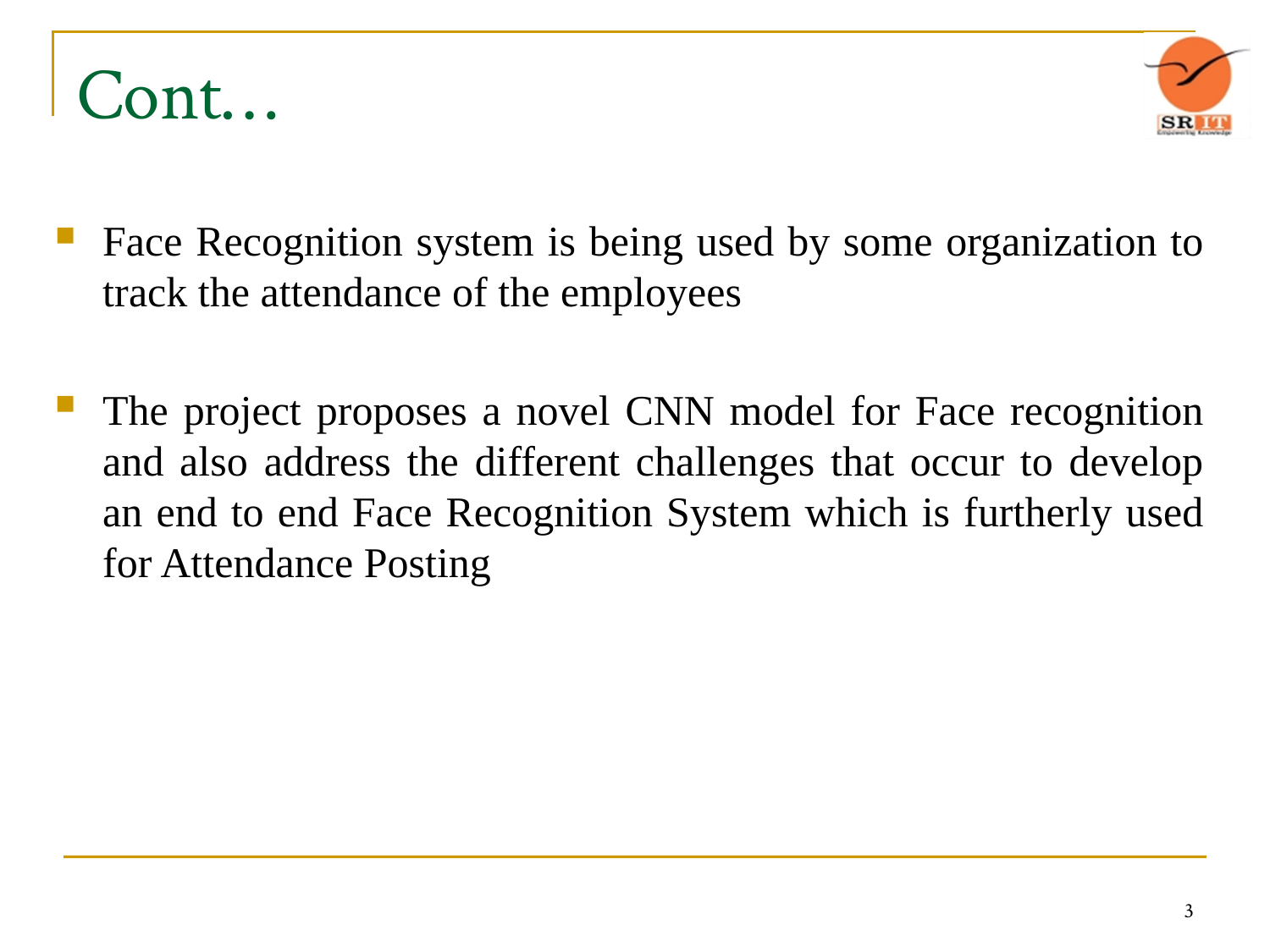

# Cont…

Face Recognition system is being used by some organization to track the attendance of the employees

The project proposes a novel CNN model for Face recognition and also address the different challenges that occur to develop an end to end Face Recognition System which is furtherly used for Attendance Posting

3